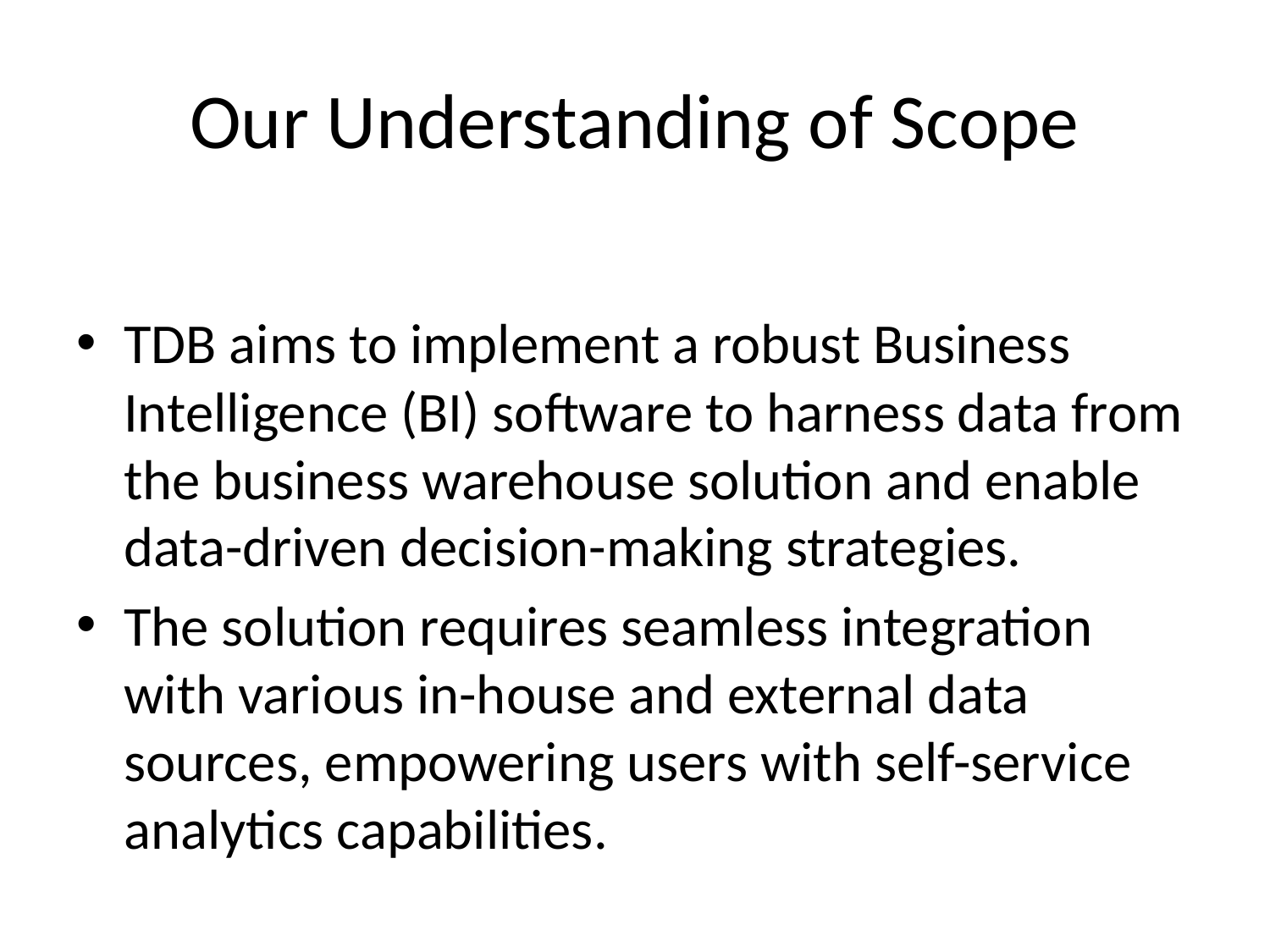

# Our Understanding of Scope

TDB aims to implement a robust Business Intelligence (BI) software to harness data from the business warehouse solution and enable data-driven decision-making strategies.
The solution requires seamless integration with various in-house and external data sources, empowering users with self-service analytics capabilities.